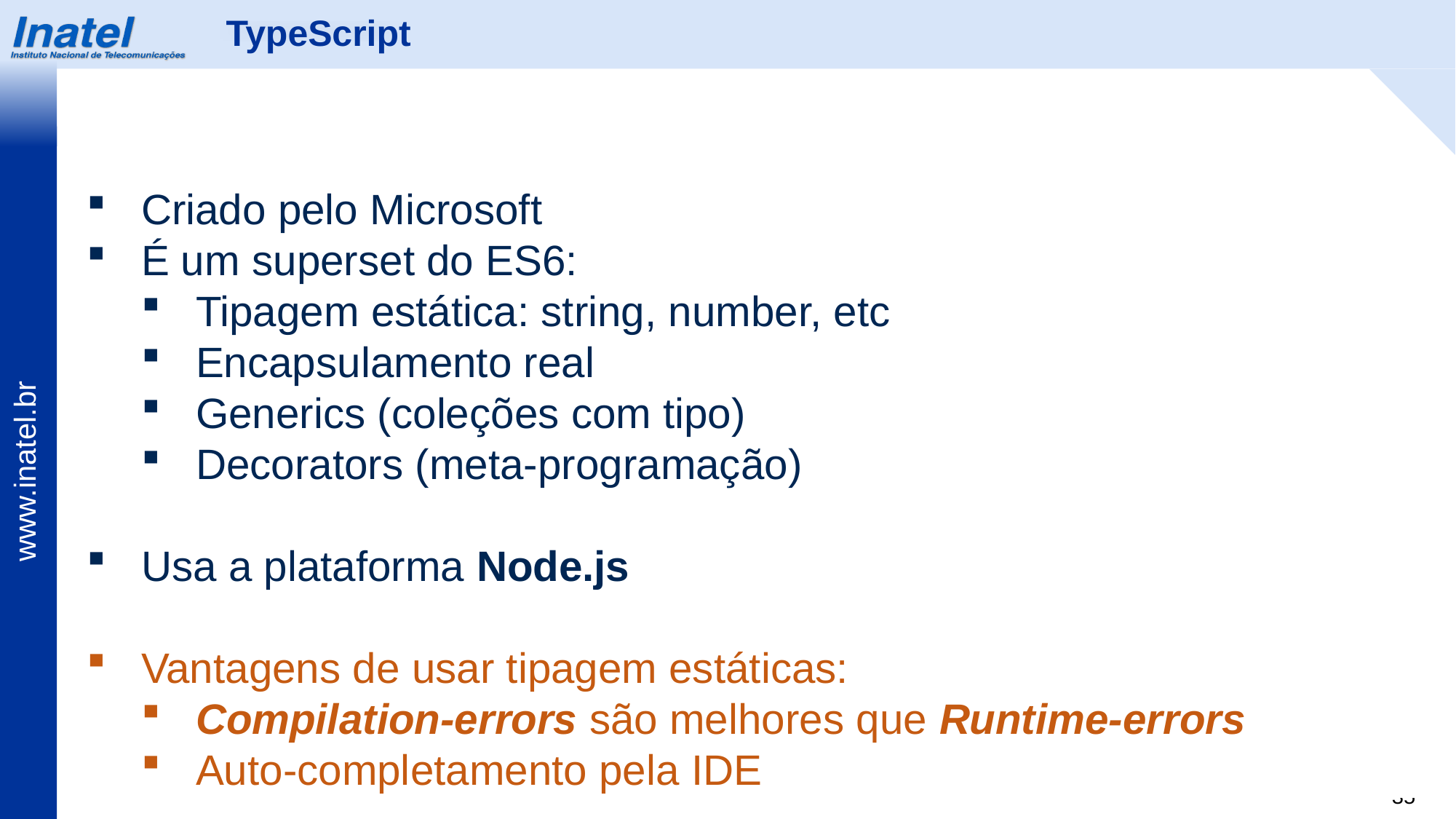

TypeScript

Criado pelo Microsoft
É um superset do ES6:
Tipagem estática: string, number, etc
Encapsulamento real
Generics (coleções com tipo)
Decorators (meta-programação)

Usa a plataforma Node.js

Vantagens de usar tipagem estáticas:
Compilation-errors são melhores que Runtime-errors
Auto-completamento pela IDE